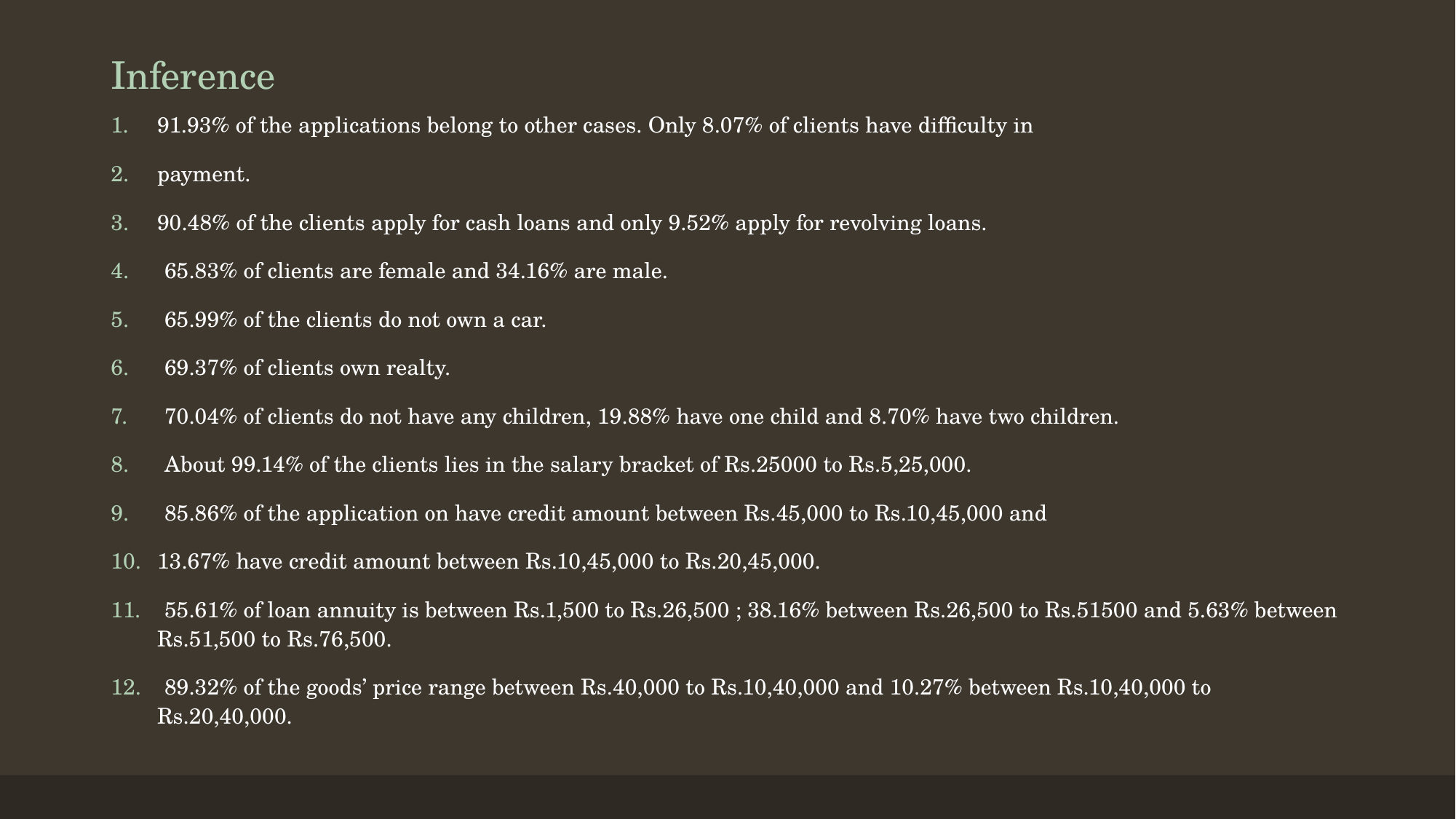

# Inference
91.93% of the applications belong to other cases. Only 8.07% of clients have difficulty in
payment.
90.48% of the clients apply for cash loans and only 9.52% apply for revolving loans.
 65.83% of clients are female and 34.16% are male.
 65.99% of the clients do not own a car.
 69.37% of clients own realty.
 70.04% of clients do not have any children, 19.88% have one child and 8.70% have two children.
 About 99.14% of the clients lies in the salary bracket of Rs.25000 to Rs.5,25,000.
 85.86% of the application on have credit amount between Rs.45,000 to Rs.10,45,000 and
13.67% have credit amount between Rs.10,45,000 to Rs.20,45,000.
 55.61% of loan annuity is between Rs.1,500 to Rs.26,500 ; 38.16% between Rs.26,500 to Rs.51500 and 5.63% between Rs.51,500 to Rs.76,500.
 89.32% of the goods’ price range between Rs.40,000 to Rs.10,40,000 and 10.27% between Rs.10,40,000 to Rs.20,40,000.